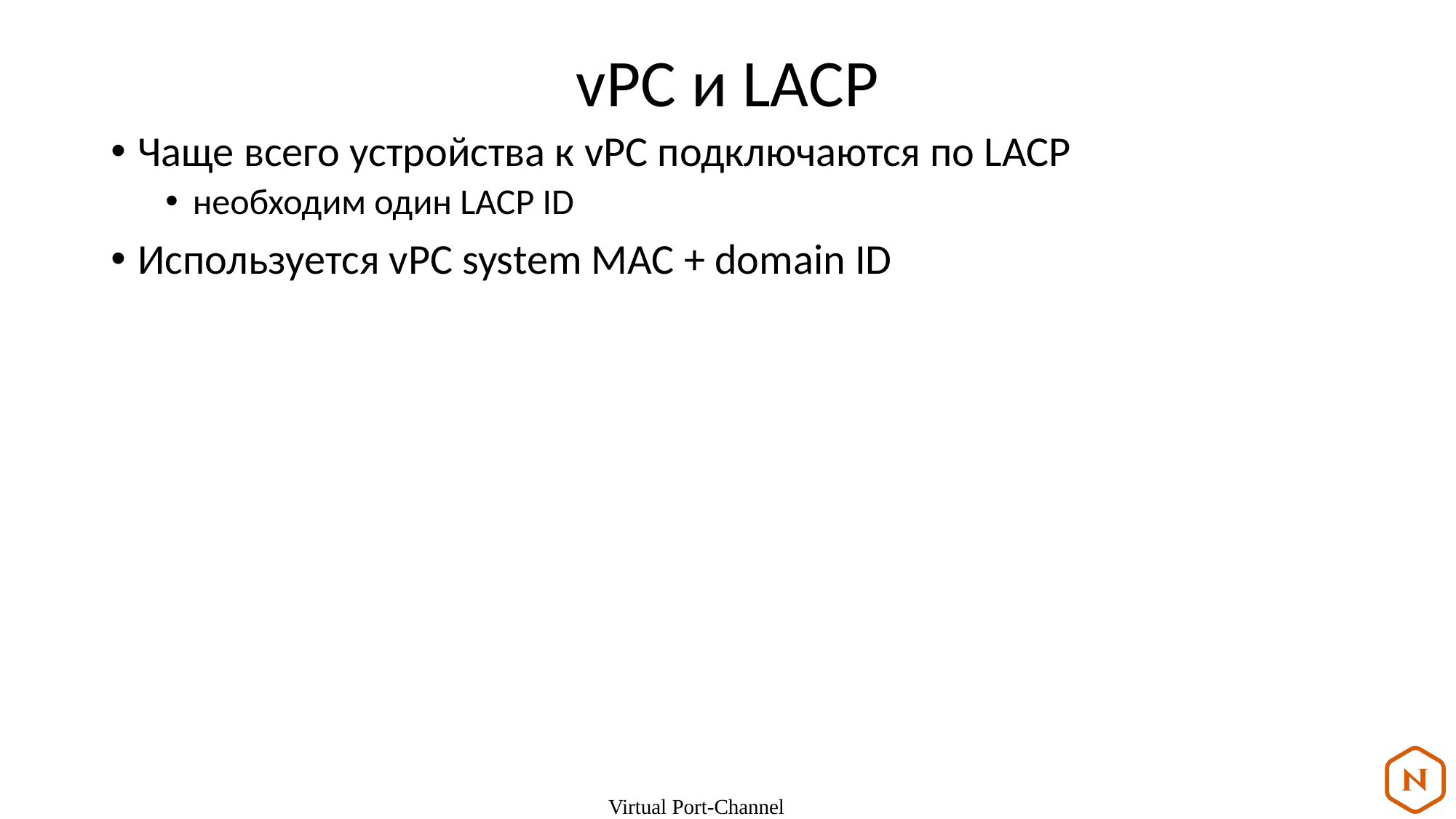

# vPC и LACP
Чаще всего устройства к vPC подключаются по LACP
необходим один LACP ID
Используется vPC system MAC + domain ID
Virtual Port-Channel